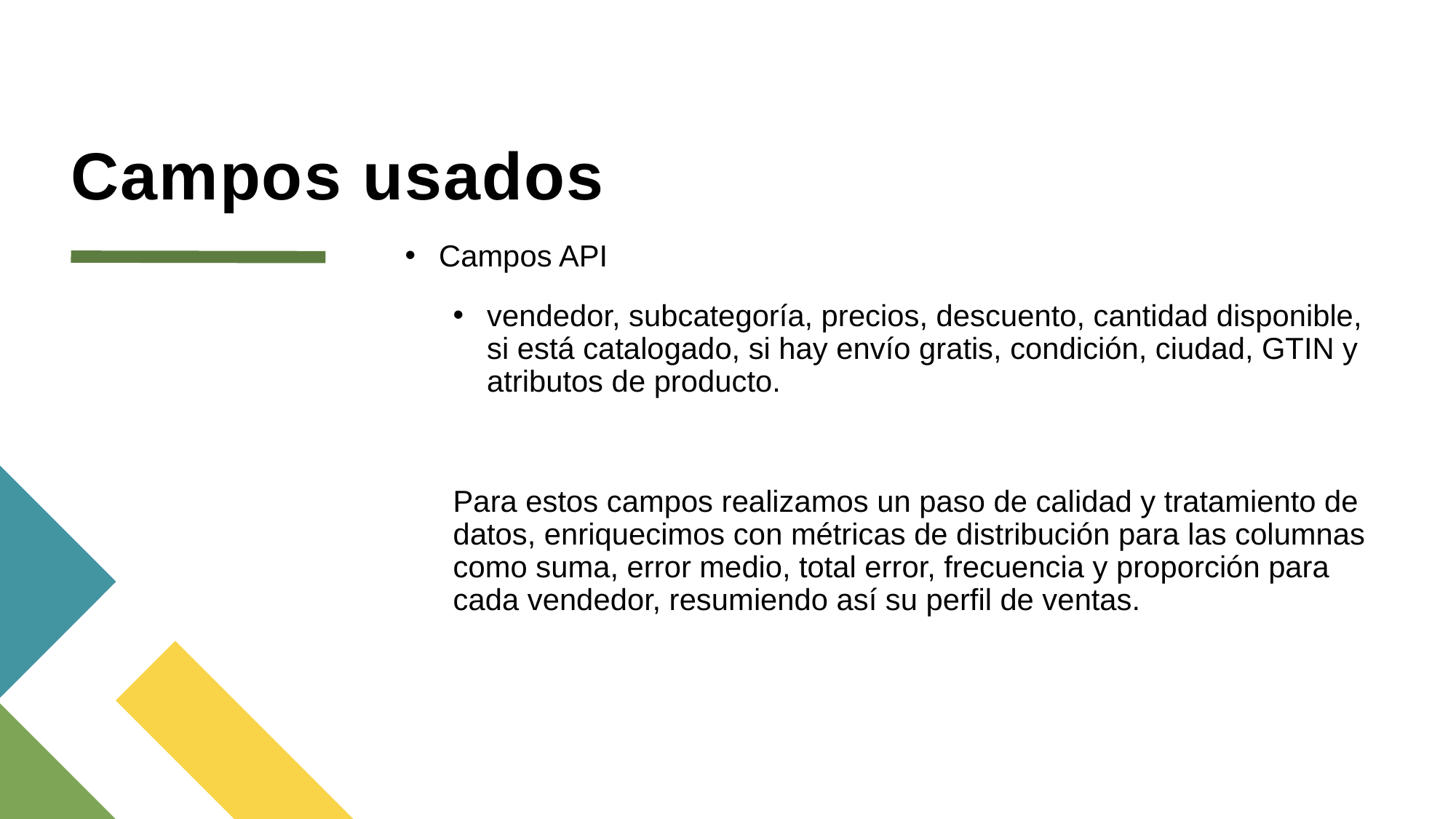

# Campos usados
Campos API
vendedor, subcategoría, precios, descuento, cantidad disponible, si está catalogado, si hay envío gratis, condición, ciudad, GTIN y atributos de producto.

Para estos campos realizamos un paso de calidad y tratamiento de datos, enriquecimos con métricas de distribución para las columnas como suma, error medio, total error, frecuencia y proporción para cada vendedor, resumiendo así su perfil de ventas.